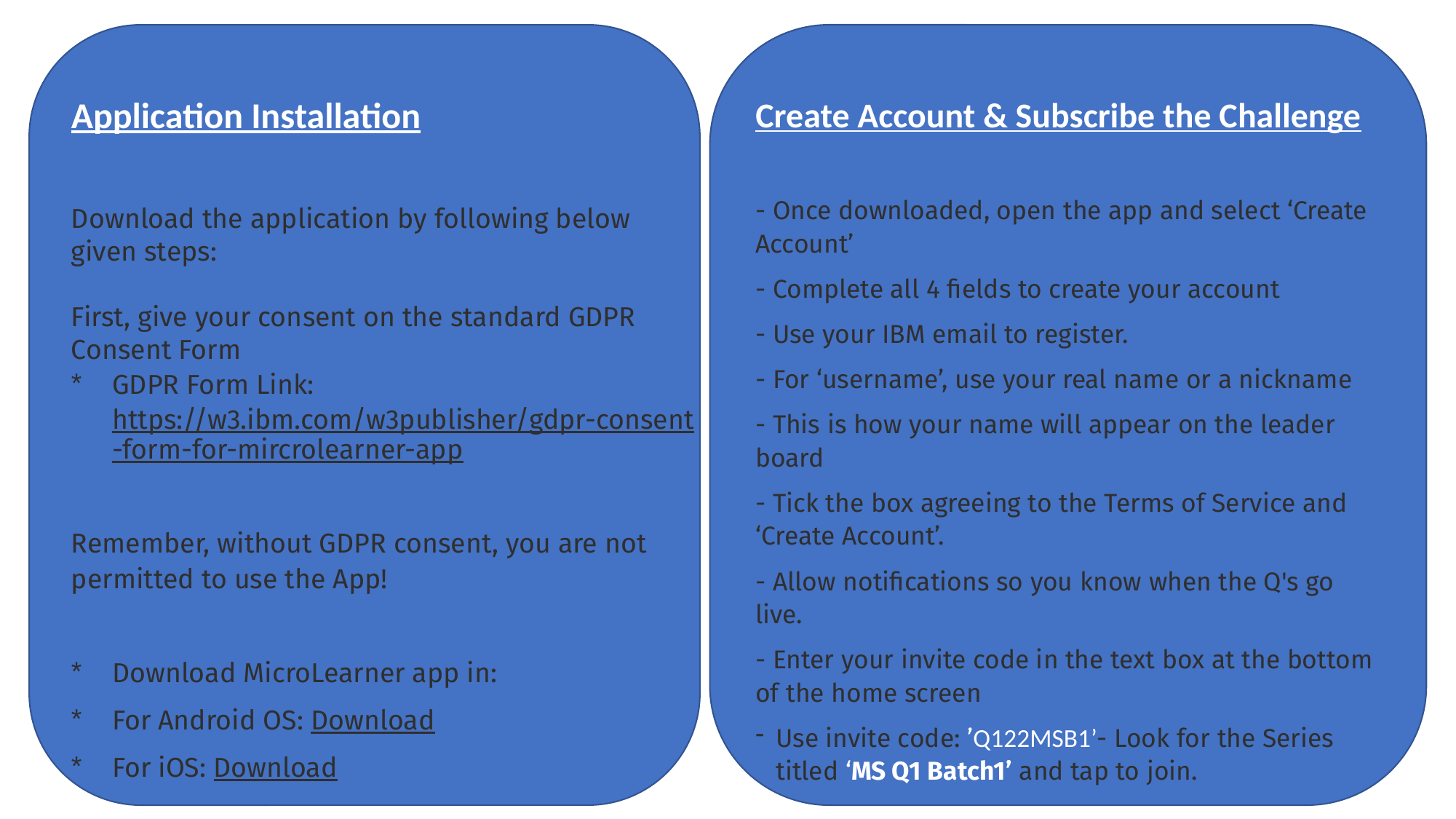

Create Account & Subscribe the Challenge

- Once downloaded, open the app and select ‘Create Account’
- Complete all 4 fields to create your account
- Use your IBM email to register.
- For ‘username’, use your real name or a nickname
- This is how your name will appear on the leader board
- Tick the box agreeing to the Terms of Service and ‘Create Account’.
- Allow notifications so you know when the Q's go live.
- Enter your invite code in the text box at the bottom of the home screen
Use invite code: ’Q122MSB1’- Look for the Series titled ‘MS Q1 Batch1’ and tap to join.

Application Installation

Download the application by following below given steps:

First, give your consent on the standard GDPR Consent Form
GDPR Form Link: https://w3.ibm.com/w3publisher/gdpr-consent-form-for-mircrolearner-app

Remember, without GDPR consent, you are not permitted to use the App!

Download MicroLearner app in:
For Android OS: Download
For iOS: Download